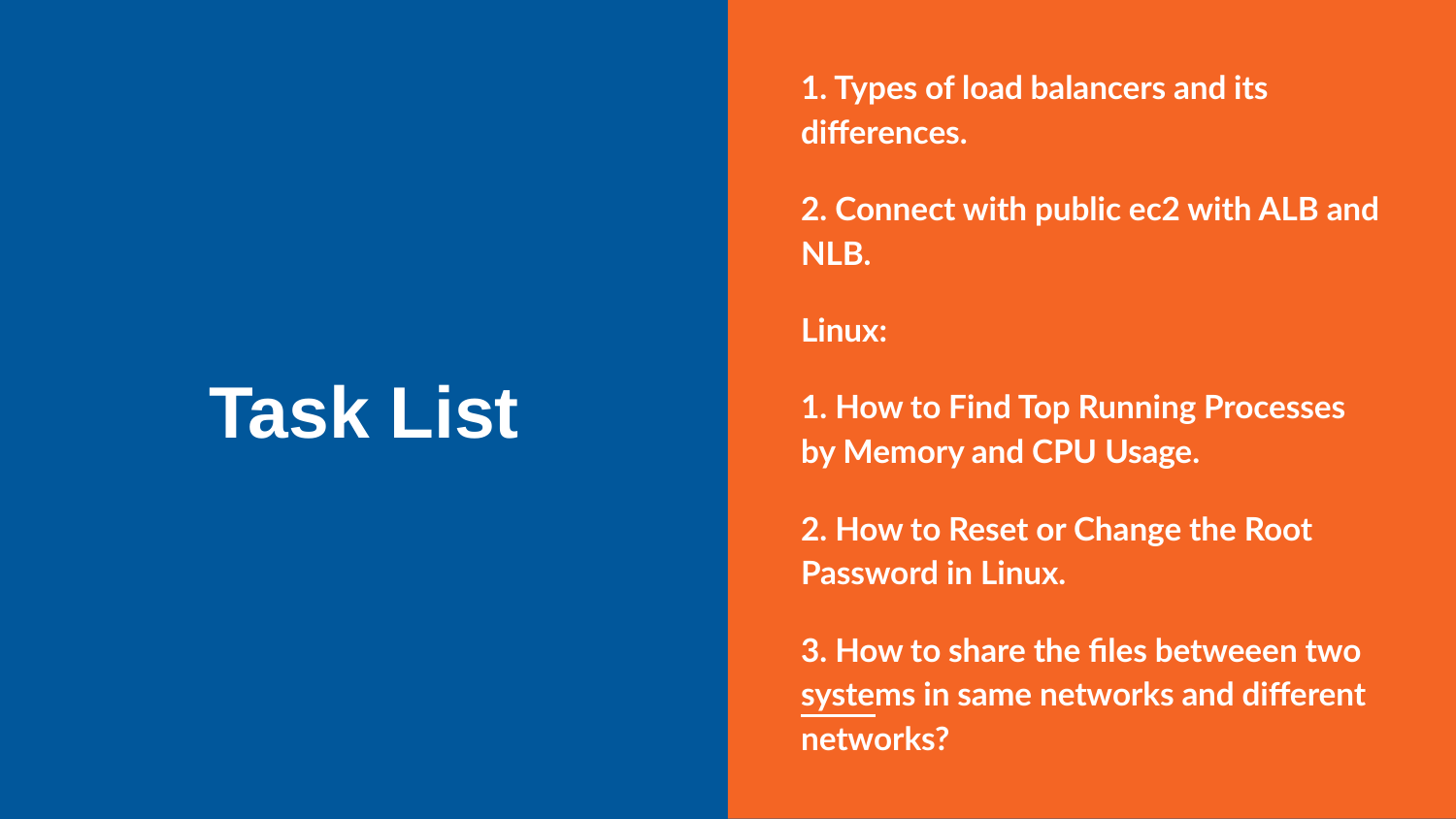

1. Types of load balancers and its differences.
2. Connect with public ec2 with ALB and NLB.
Linux:
1. How to Find Top Running Processes by Memory and CPU Usage.
2. How to Reset or Change the Root Password in Linux.
3. How to share the files betweeen two systems in same networks and different networks?
# Task List